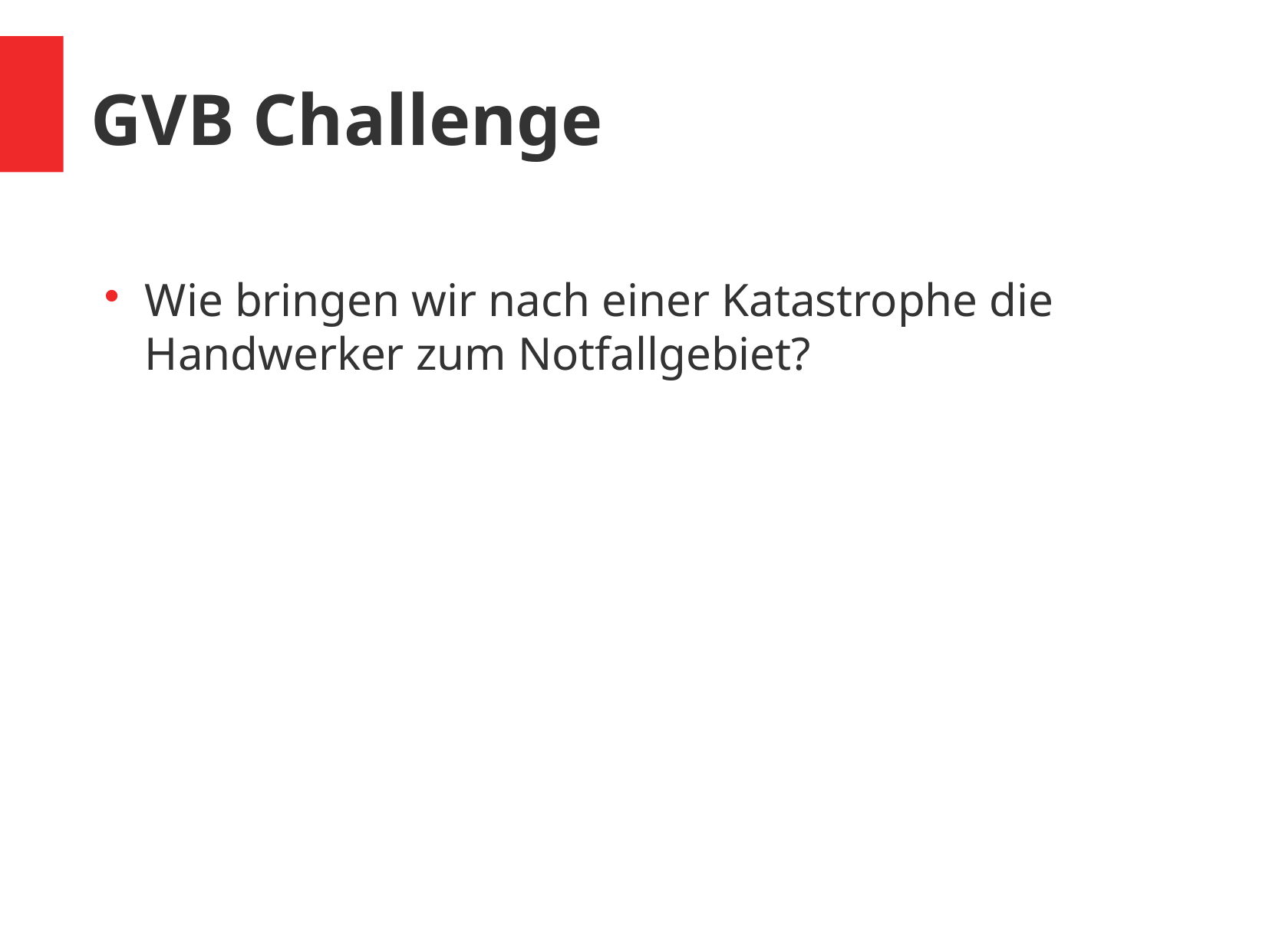

GVB Challenge
Wie bringen wir nach einer Katastrophe die Handwerker zum Notfallgebiet?